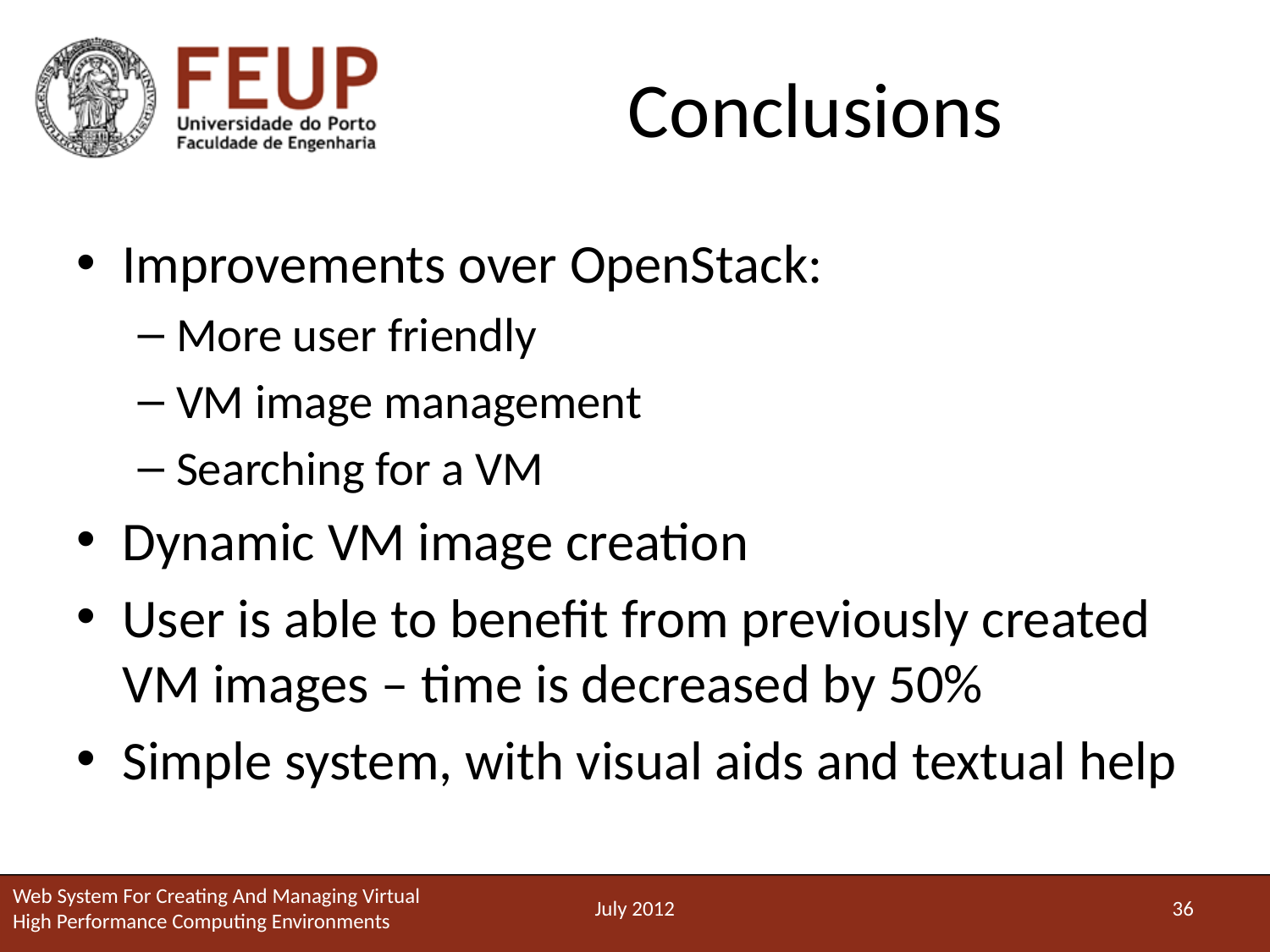

# Conclusions
Improvements over OpenStack:
More user friendly
VM image management
Searching for a VM
Dynamic VM image creation
User is able to benefit from previously created VM images – time is decreased by 50%
Simple system, with visual aids and textual help
Web System For Creating And Managing Virtual High Performance Computing Environments
July 2012
36